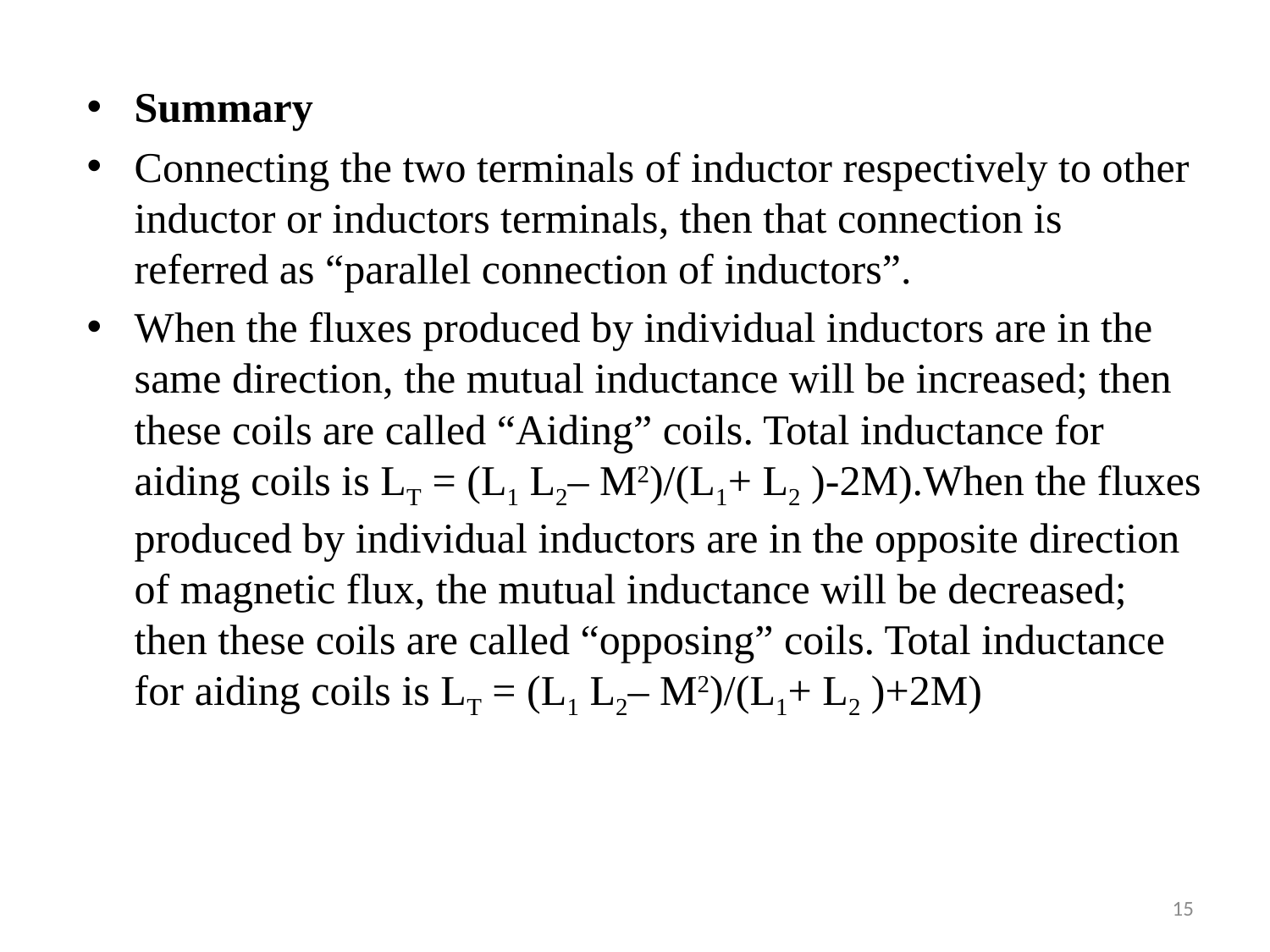

Summary
Connecting the two terminals of inductor respectively to other inductor or inductors terminals, then that connection is referred as “parallel connection of inductors”.
When the fluxes produced by individual inductors are in the same direction, the mutual inductance will be increased; then these coils are called “Aiding” coils. Total inductance for aiding coils is LT = (L1 L2– M2)/(L1+ L2 )-2M).When the fluxes produced by individual inductors are in the opposite direction of magnetic flux, the mutual inductance will be decreased; then these coils are called “opposing” coils. Total inductance for aiding coils is LT = (L1 L2– M2)/(L1+ L2 )+2M)

15